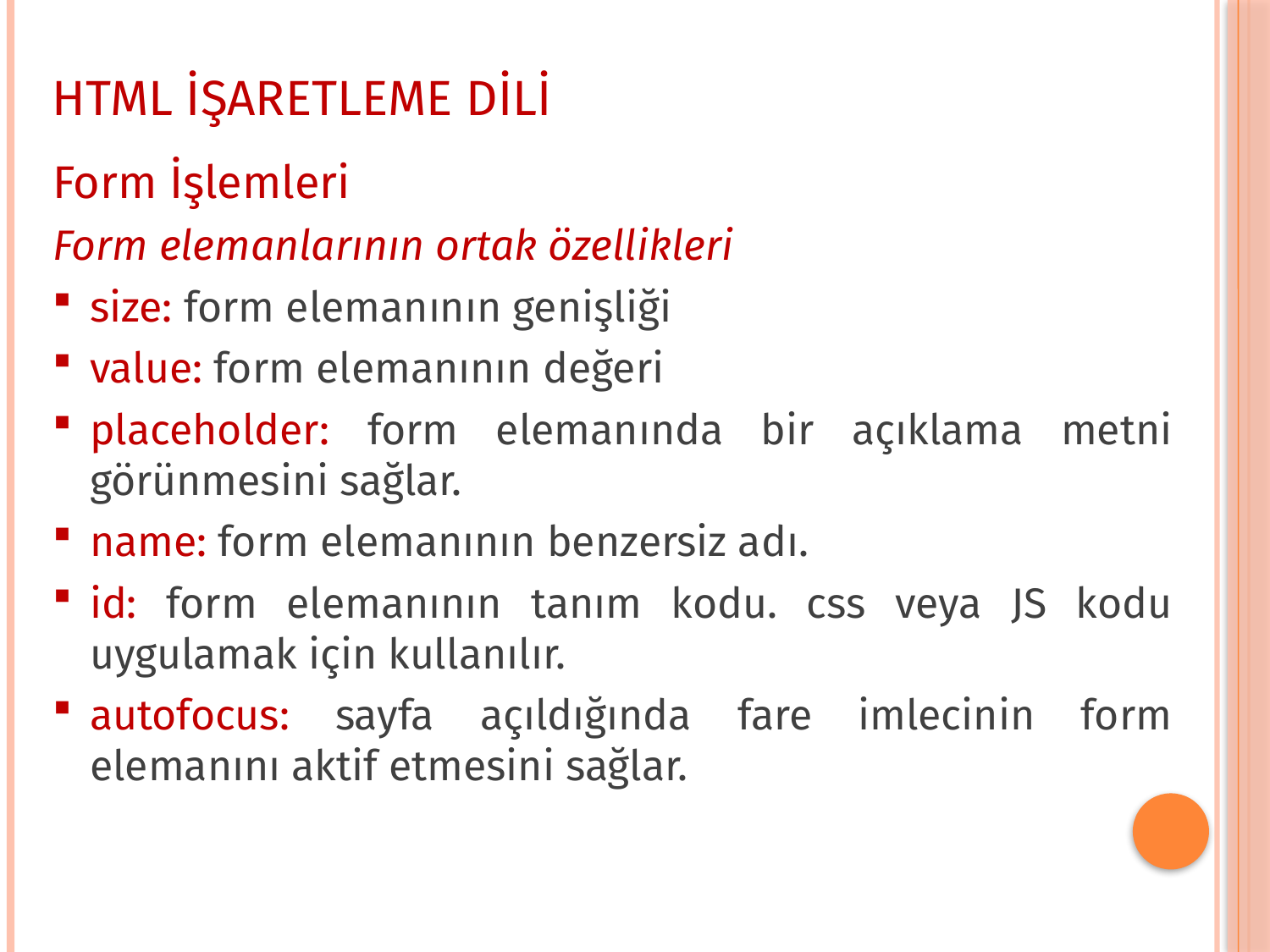

HTML İŞARETLEME DİLİ
Form İşlemleri
Form elemanlarının ortak özellikleri
size: form elemanının genişliği
value: form elemanının değeri
placeholder: form elemanında bir açıklama metni görünmesini sağlar.
name: form elemanının benzersiz adı.
id: form elemanının tanım kodu. css veya JS kodu uygulamak için kullanılır.
autofocus: sayfa açıldığında fare imlecinin form elemanını aktif etmesini sağlar.